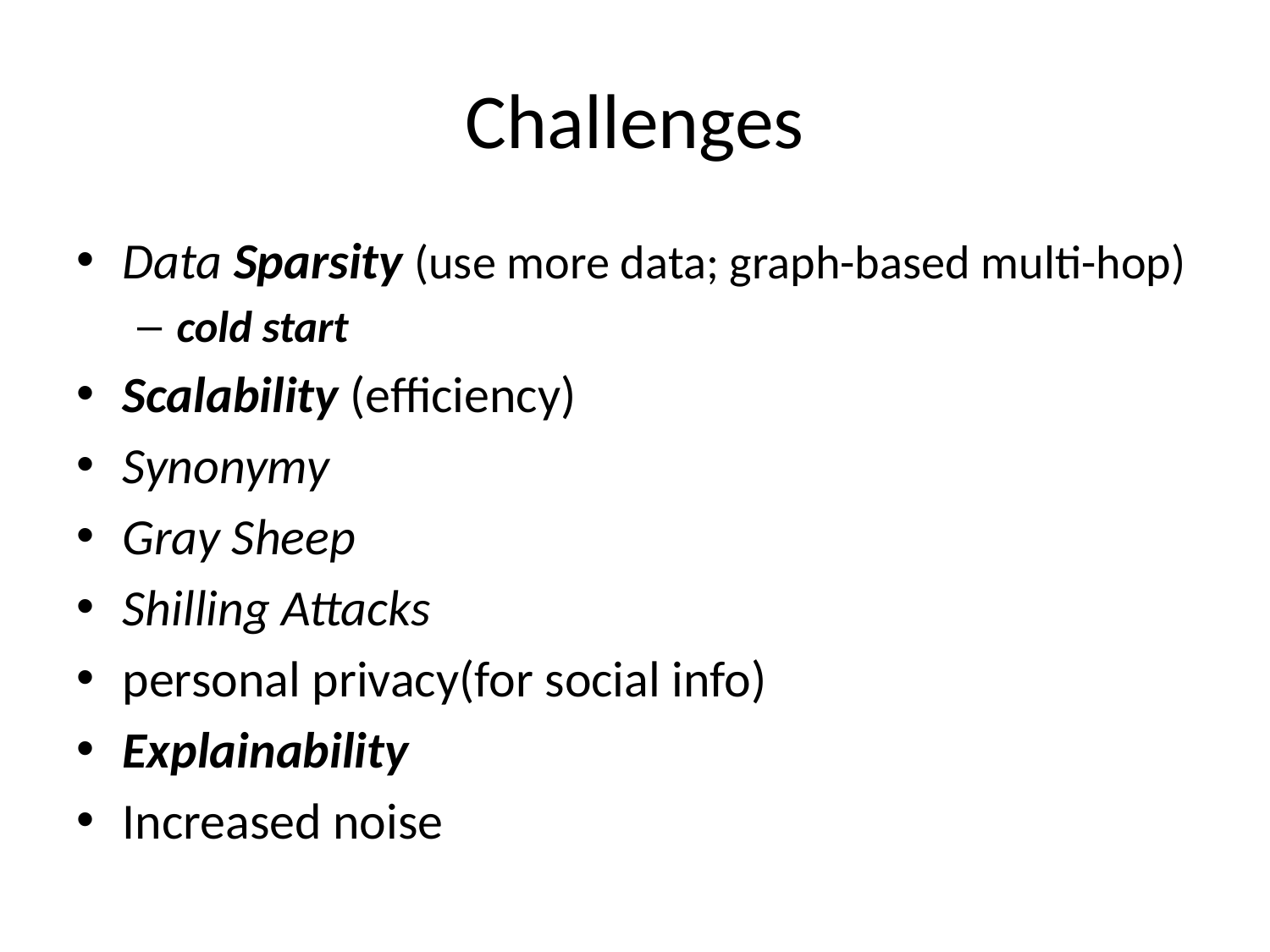

# Challenges
Data Sparsity (use more data; graph-based multi-hop)
cold start
Scalability (efficiency)
Synonymy
Gray Sheep
Shilling Attacks
personal privacy(for social info)
Explainability
Increased noise